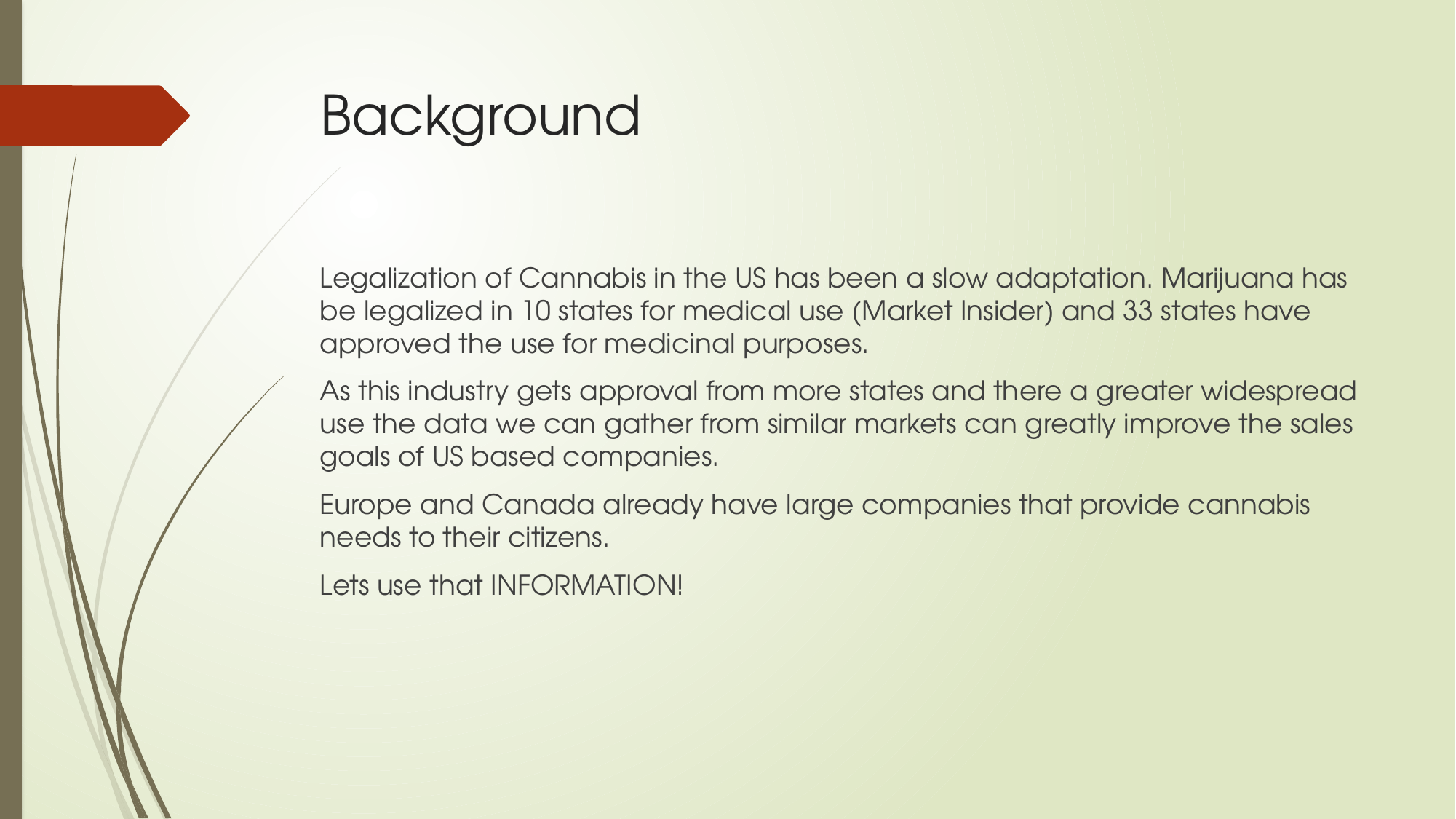

# Background
Legalization of Cannabis in the US has been a slow adaptation. Marijuana has be legalized in 10 states for medical use (Market Insider) and 33 states have approved the use for medicinal purposes.
As this industry gets approval from more states and there a greater widespread use the data we can gather from similar markets can greatly improve the sales goals of US based companies.
Europe and Canada already have large companies that provide cannabis needs to their citizens.
Lets use that INFORMATION!